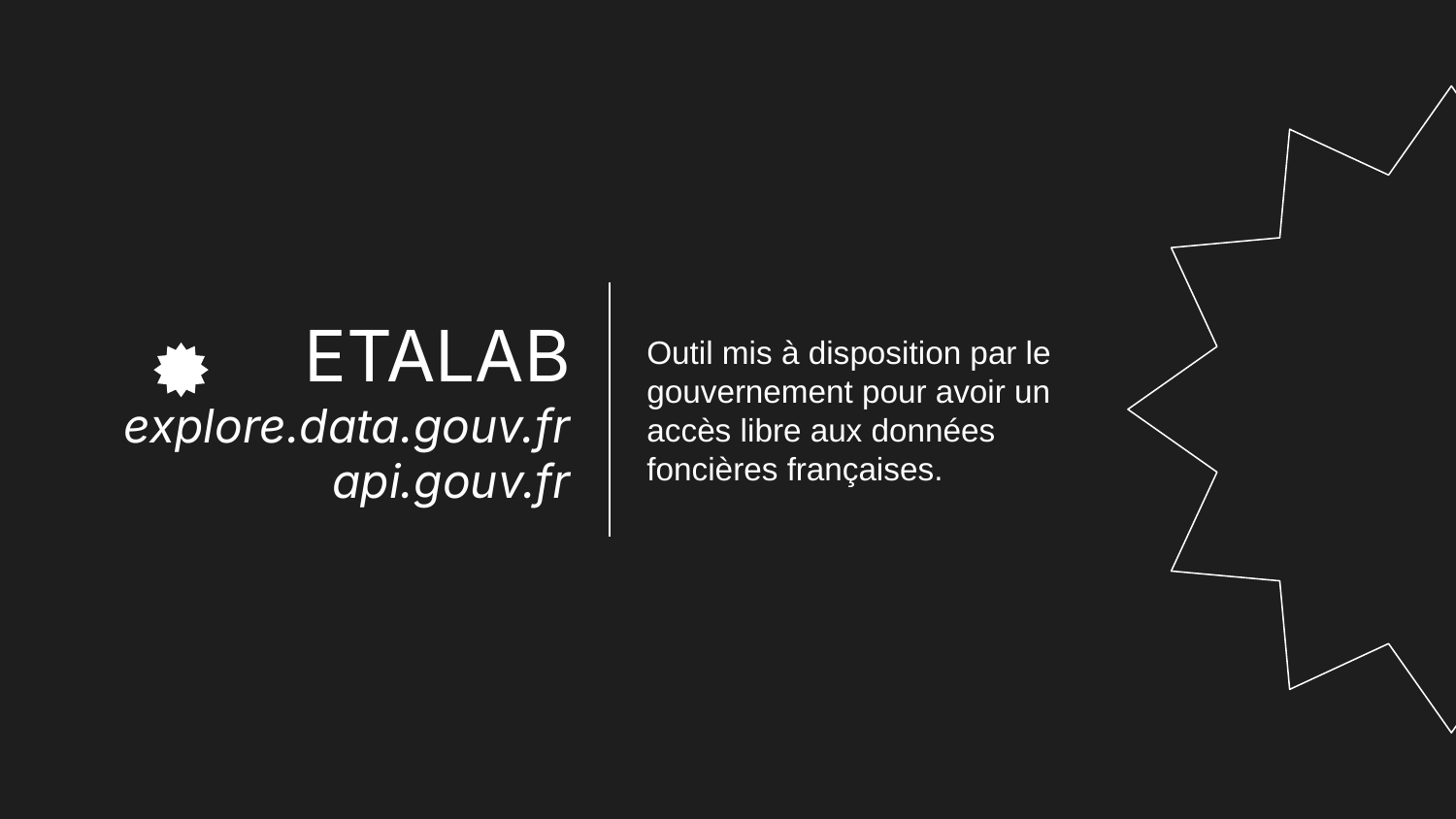

# ETALAB explore.data.gouv.fr
api.gouv.fr
Outil mis à disposition par le gouvernement pour avoir un accès libre aux données foncières françaises.